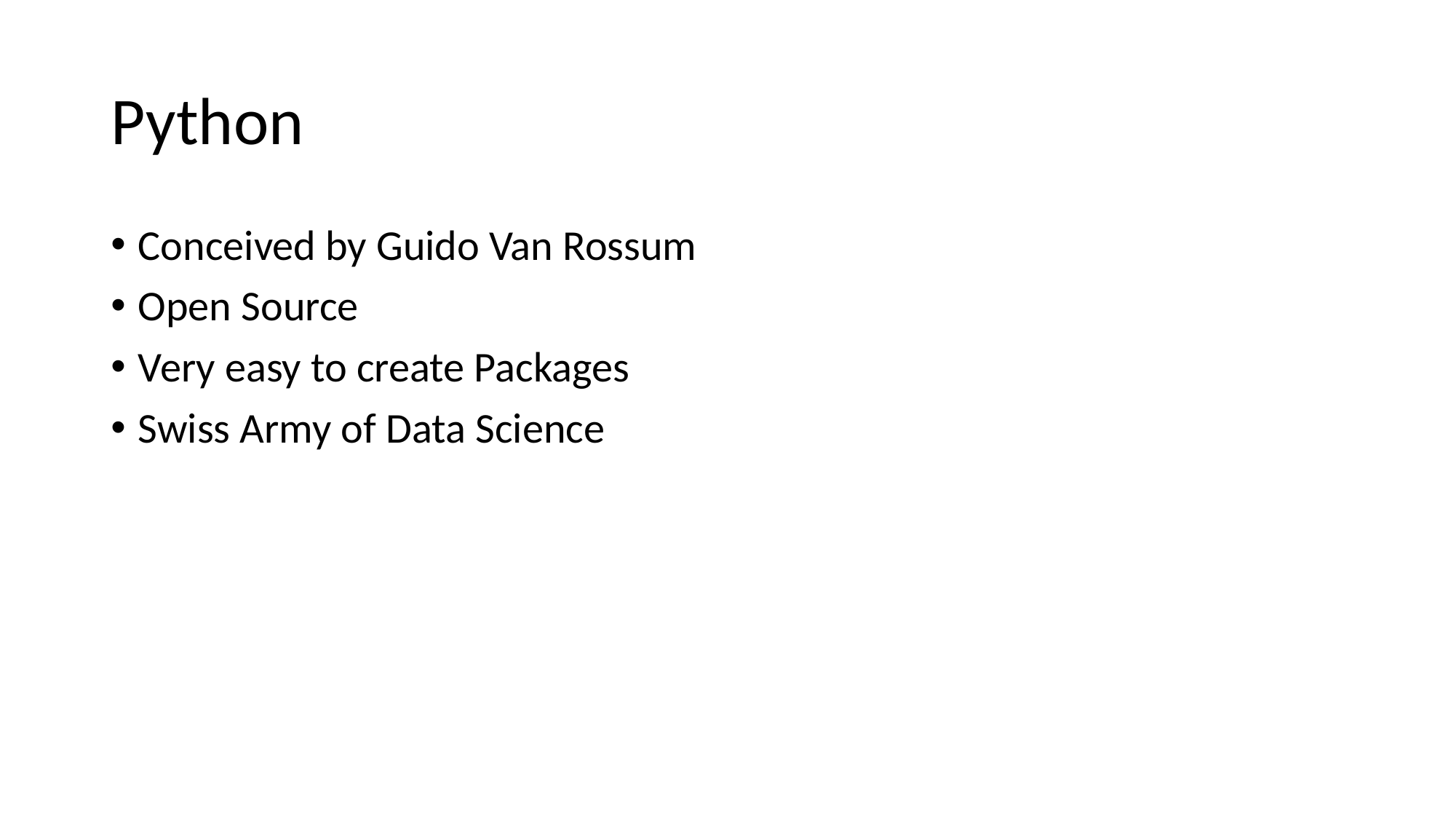

# Python
Conceived by Guido Van Rossum
Open Source
Very easy to create Packages
Swiss Army of Data Science